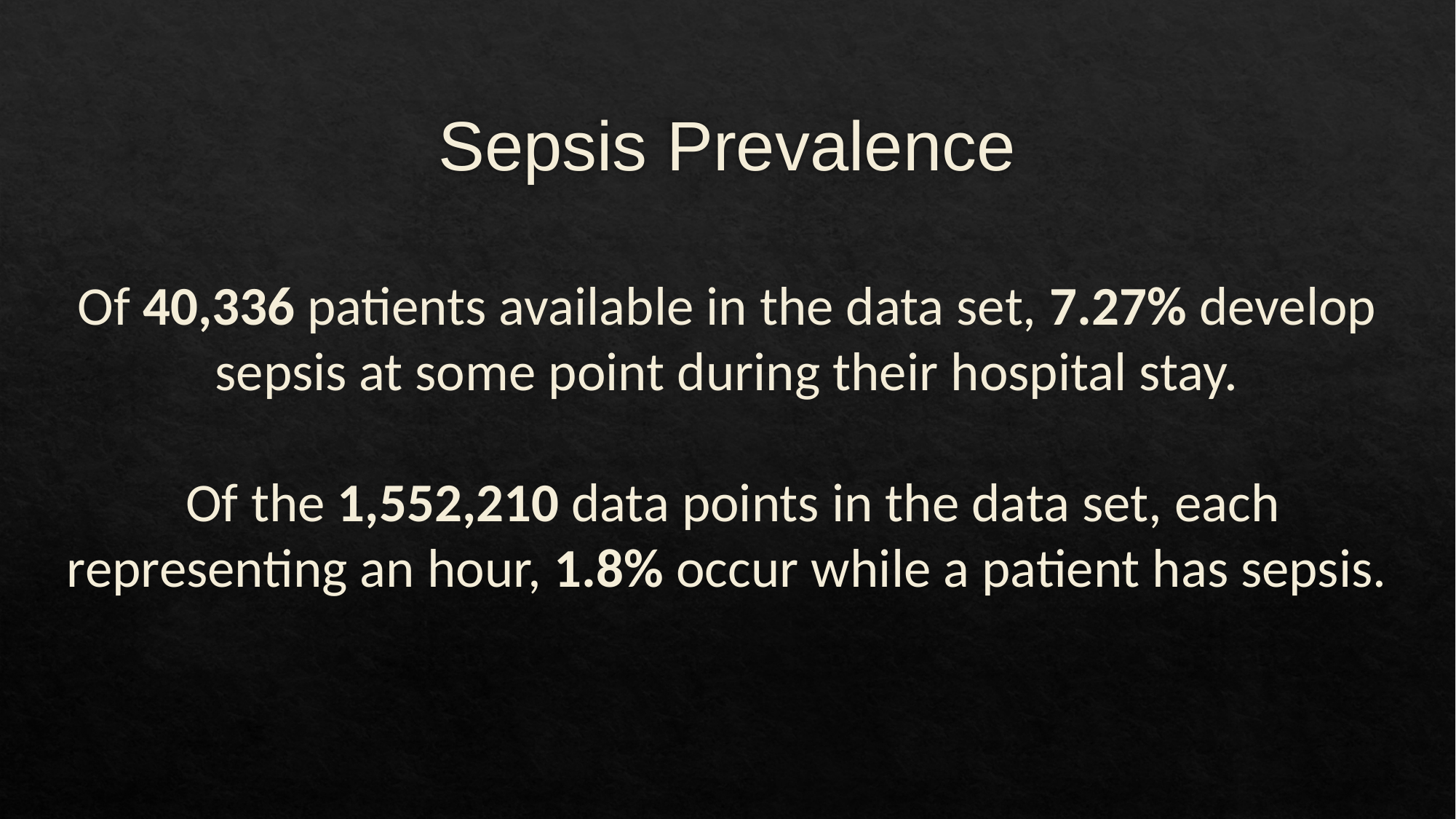

# Sepsis Prevalence
Of 40,336 patients available in the data set, 7.27% develop sepsis at some point during their hospital stay.

 Of the 1,552,210 data points in the data set, each representing an hour, 1.8% occur while a patient has sepsis.